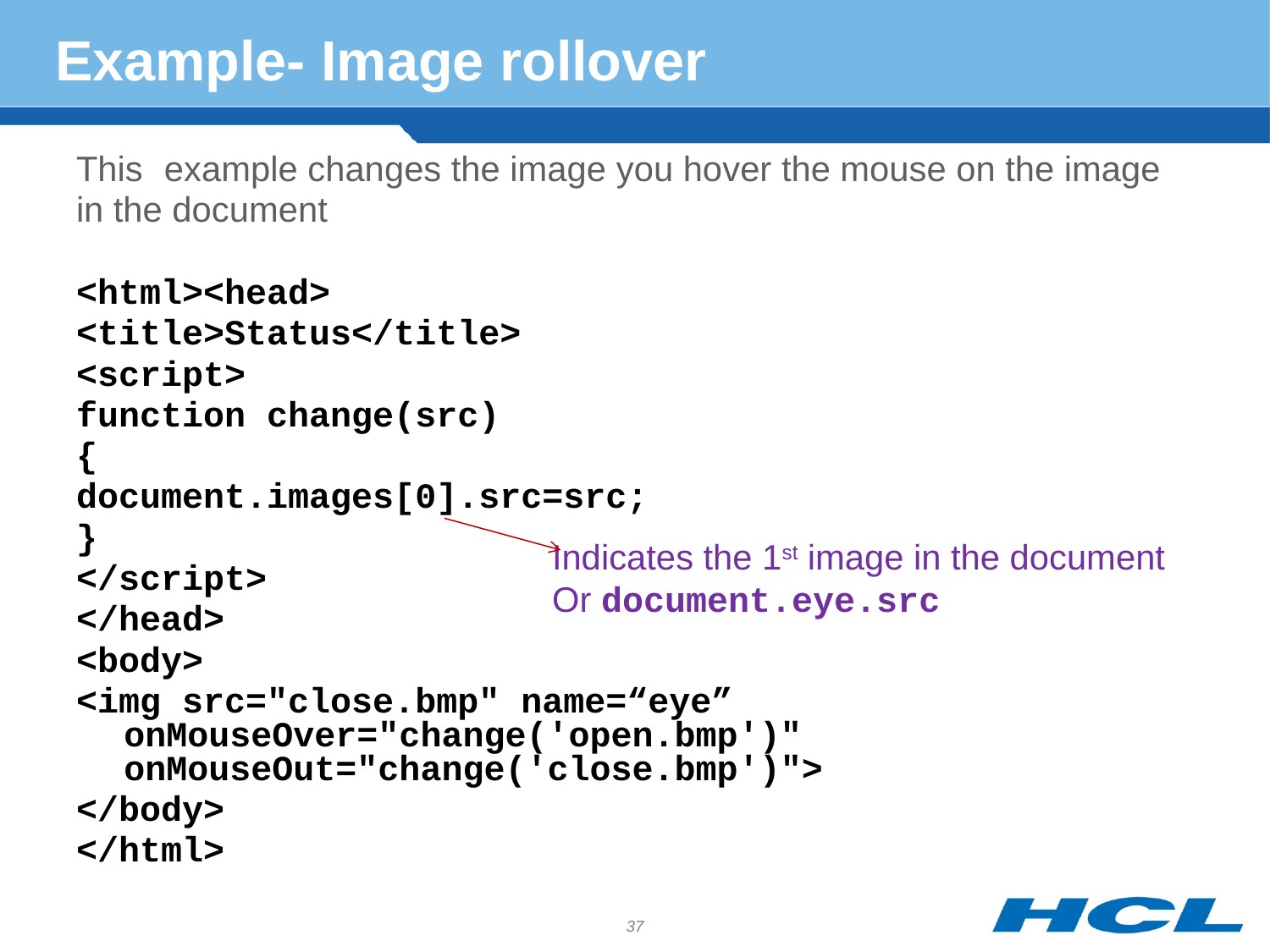

# Example- Image rollover
This example changes the image you hover the mouse on the image
in the document

<html><head>
<title>Status</title>
<script>
function change(src)
{
document.images[0].src=src;
}
</script>
</head>
<body>
<img src="close.bmp" name=“eye” onMouseOver="change('open.bmp')" onMouseOut="change('close.bmp')">
</body>
</html>

Indicates the 1st image in the document
Or document.eye.src
37